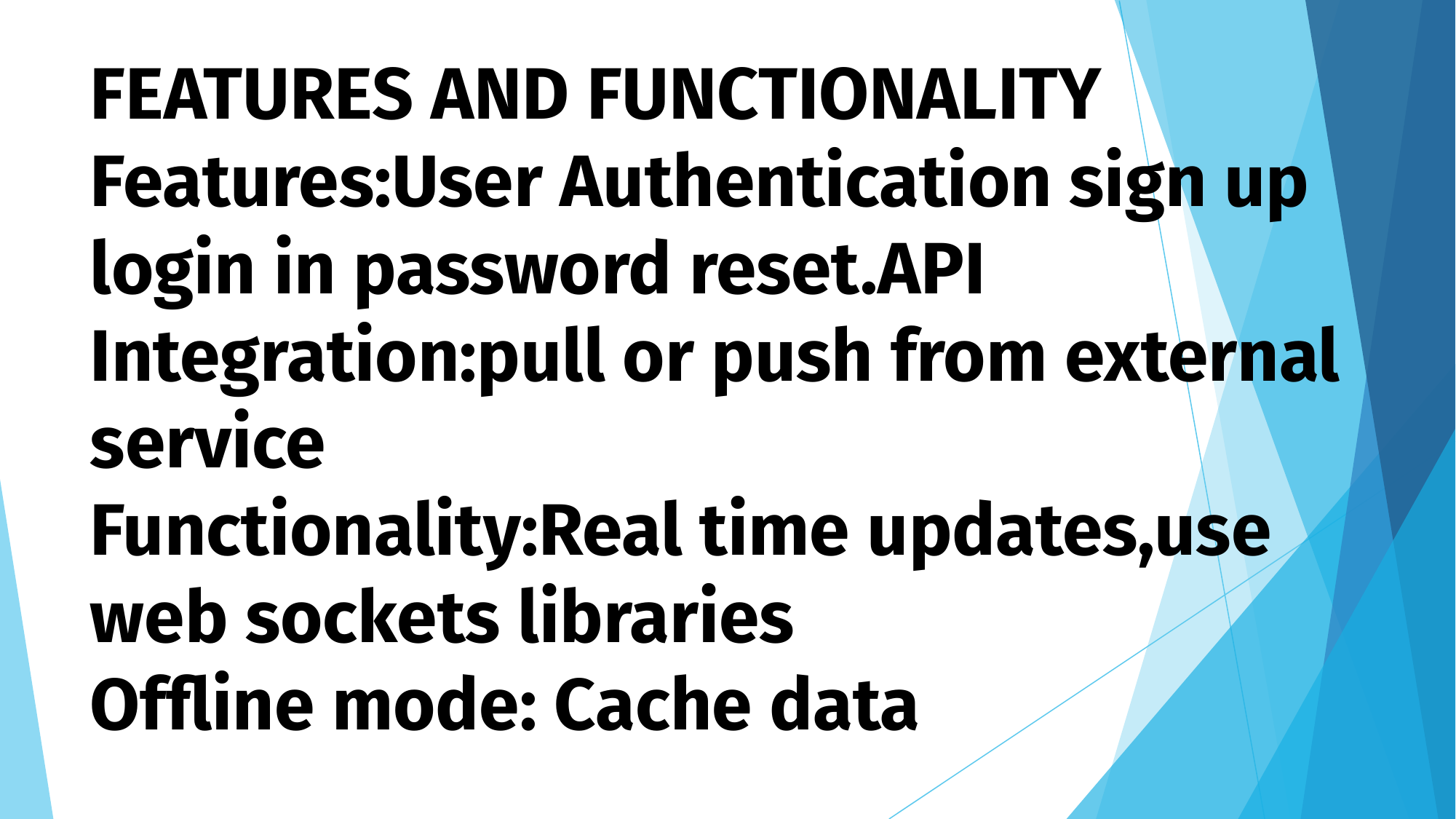

# FEATURES AND FUNCTIONALITY Features:User Authentication sign up login in password reset.API Integration:pull or push from external service Functionality:Real time updates,use web sockets libraries Offline mode: Cache data